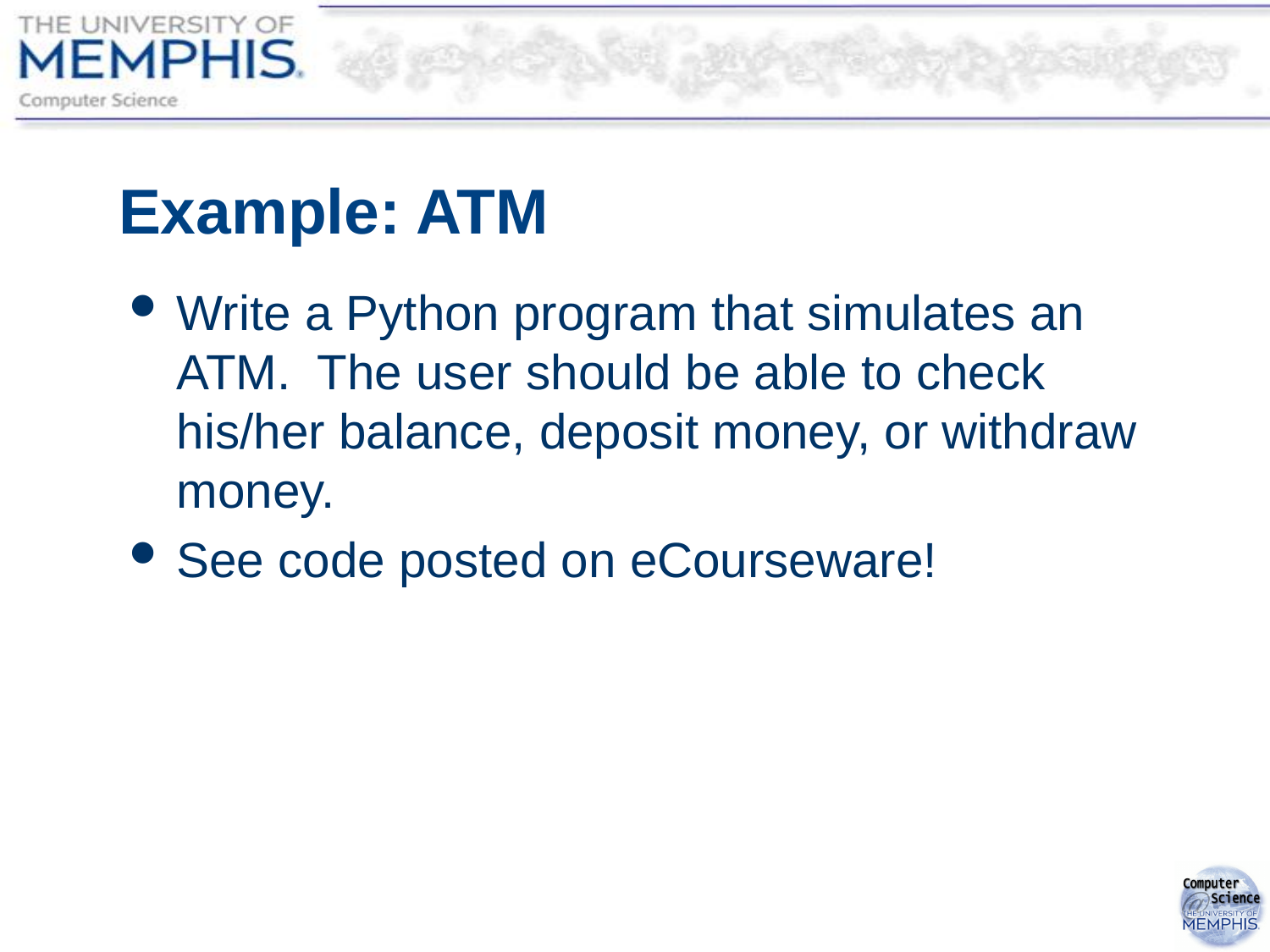

# Example: ATM
Write a Python program that simulates an ATM.  The user should be able to check his/her balance, deposit money, or withdraw money.
See code posted on eCourseware!